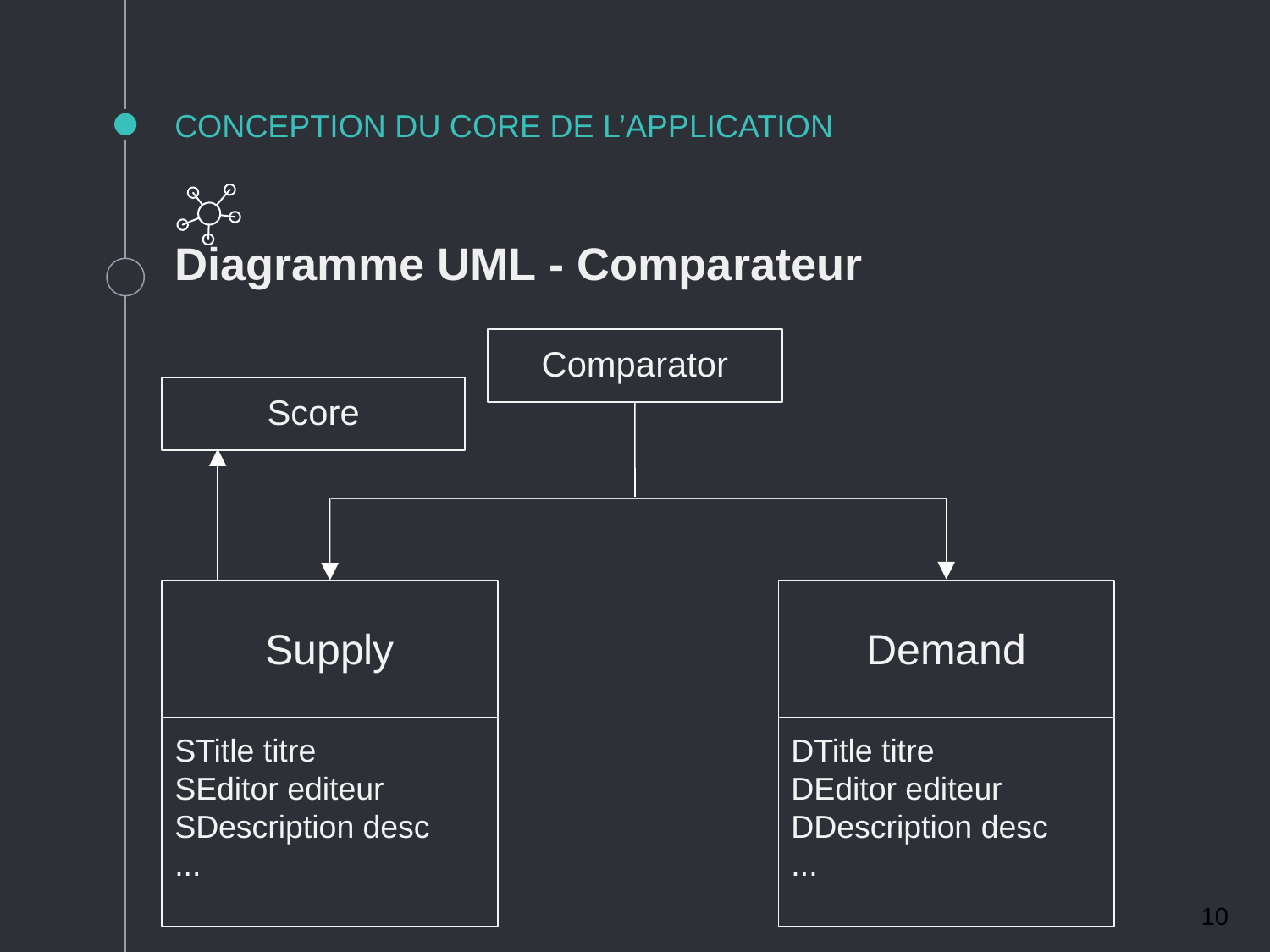

# CONCEPTION DU CORE DE L’APPLICATION

Diagramme UML - Comparateur
Comparator

Score

Supply

Demand

STitle titre
SEditor editeur
SDescription desc
...
DTitle titre
DEditor editeur
DDescription desc
...
10